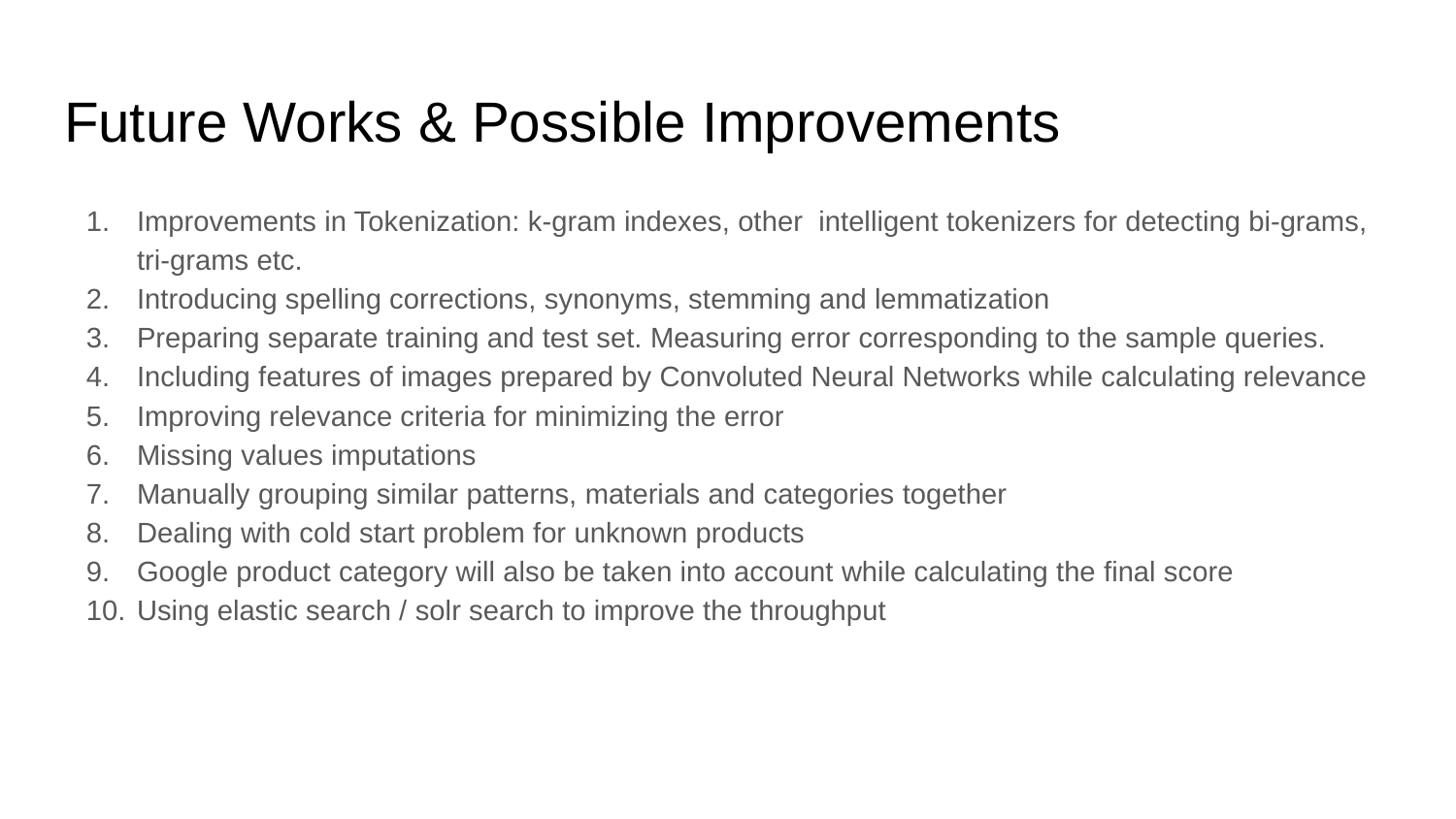

# Future Works & Possible Improvements
Improvements in Tokenization: k-gram indexes, other  intelligent tokenizers for detecting bi-grams, tri-grams etc.
Introducing spelling corrections, synonyms, stemming and lemmatization
Preparing separate training and test set. Measuring error corresponding to the sample queries.
Including features of images prepared by Convoluted Neural Networks while calculating relevance
Improving relevance criteria for minimizing the error
Missing values imputations
Manually grouping similar patterns, materials and categories together
Dealing with cold start problem for unknown products
Google product category will also be taken into account while calculating the final score
Using elastic search / solr search to improve the throughput